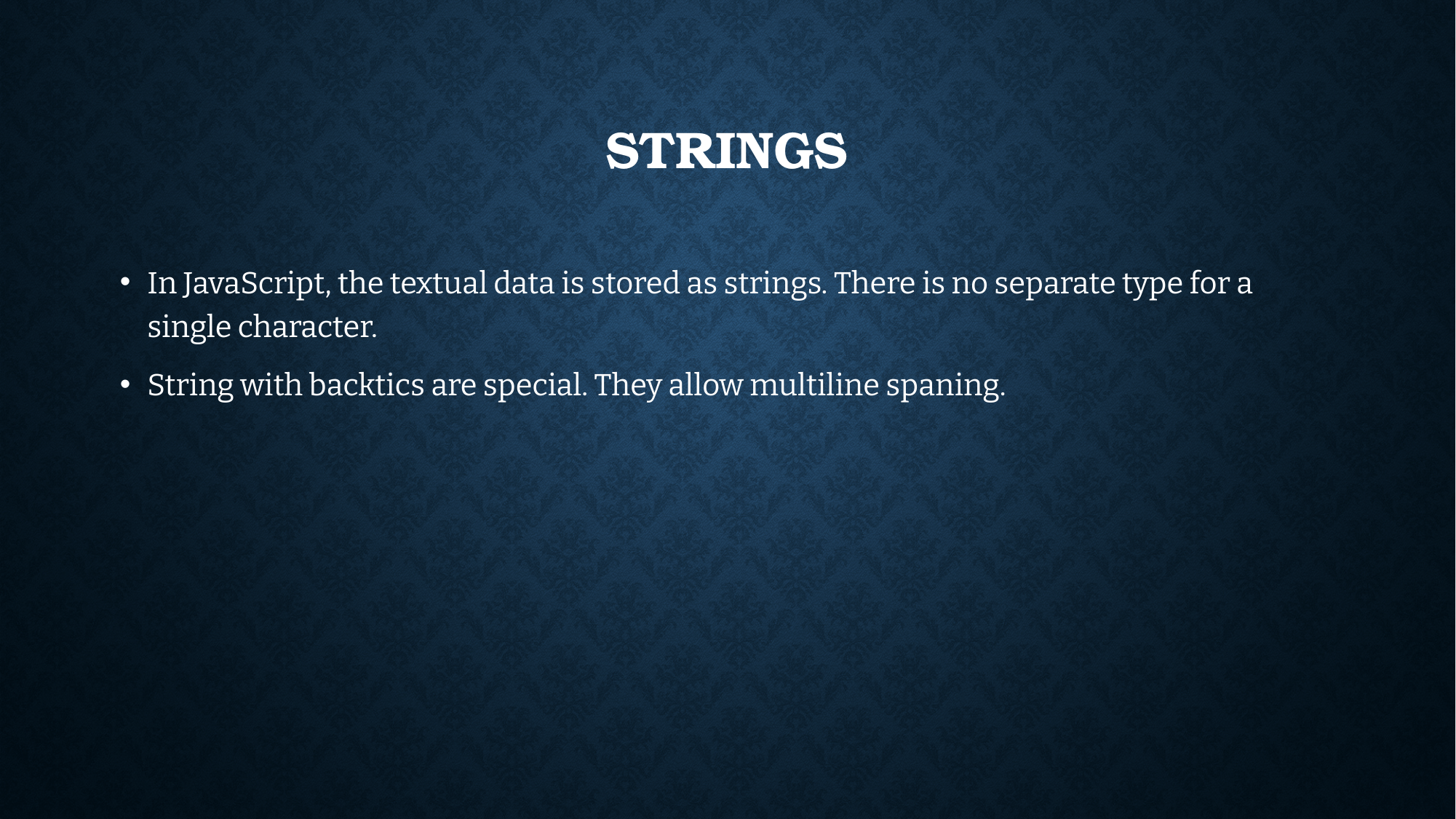

# Strings
In JavaScript, the textual data is stored as strings. There is no separate type for a single character.
String with backtics are special. They allow multiline spaning.